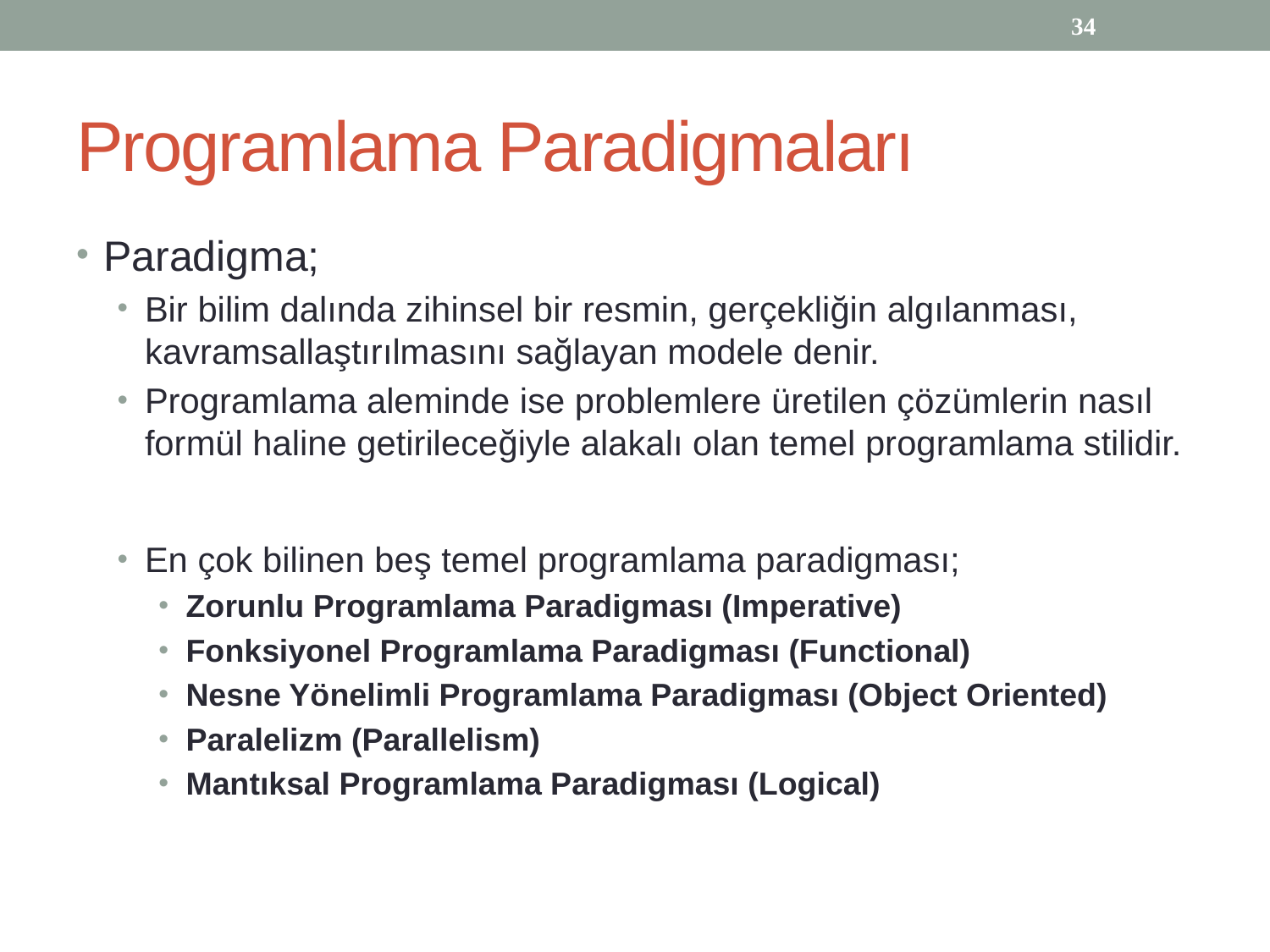

34
# Programlama Paradigmaları
Paradigma;
Bir bilim dalında zihinsel bir resmin, gerçekliğin algılanması, kavramsallaştırılmasını sağlayan modele denir.
Programlama aleminde ise problemlere üretilen çözümlerin nasıl formül haline getirileceğiyle alakalı olan temel programlama stilidir.

En çok bilinen beş temel programlama paradigması;
Zorunlu Programlama Paradigması (Imperative)
Fonksiyonel Programlama Paradigması (Functional)
Nesne Yönelimli Programlama Paradigması (Object Oriented)
Paralelizm (Parallelism)
Mantıksal Programlama Paradigması (Logical)